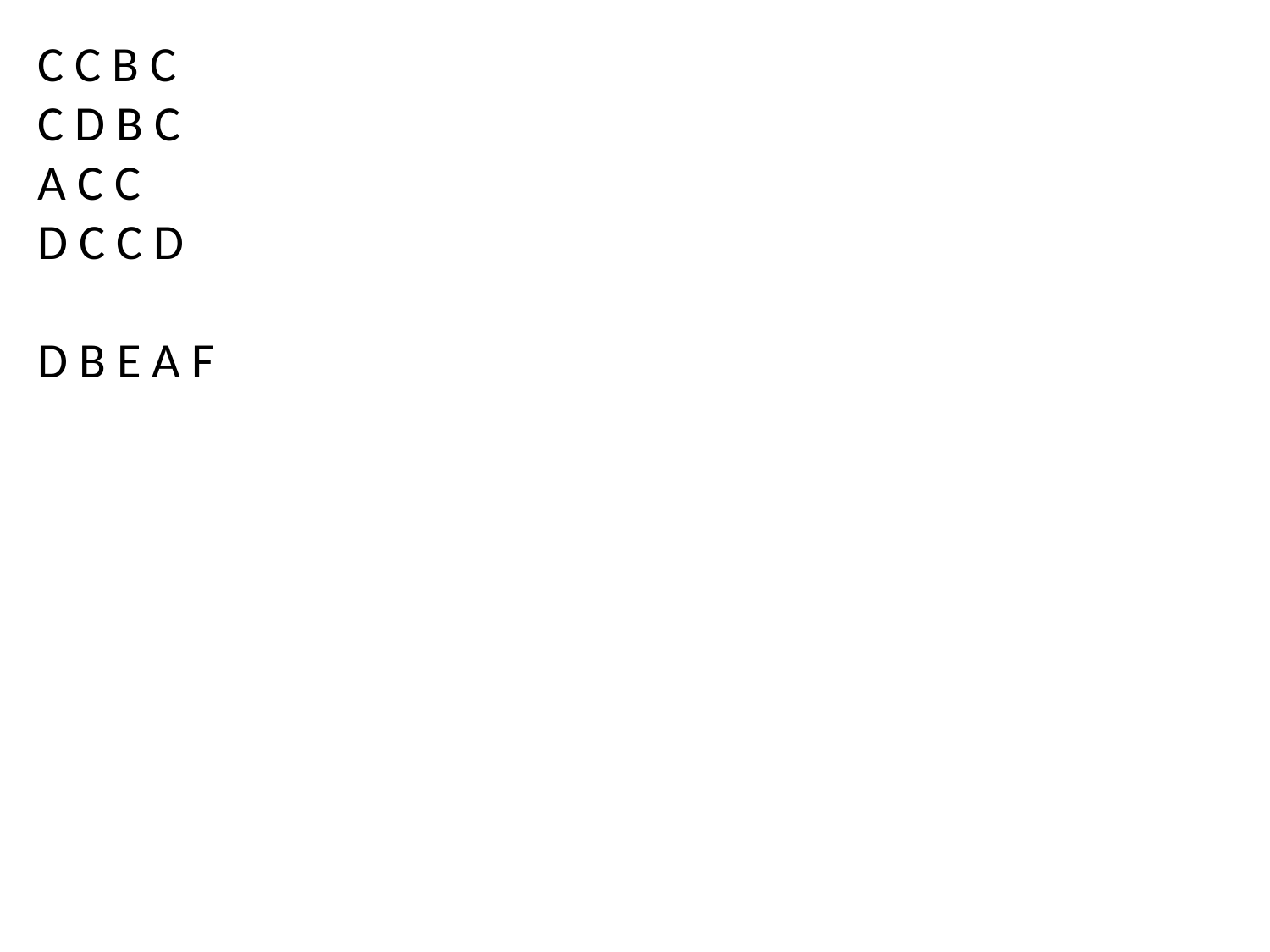

C C B C
C D B C
A C C
D C C D

D B E A F